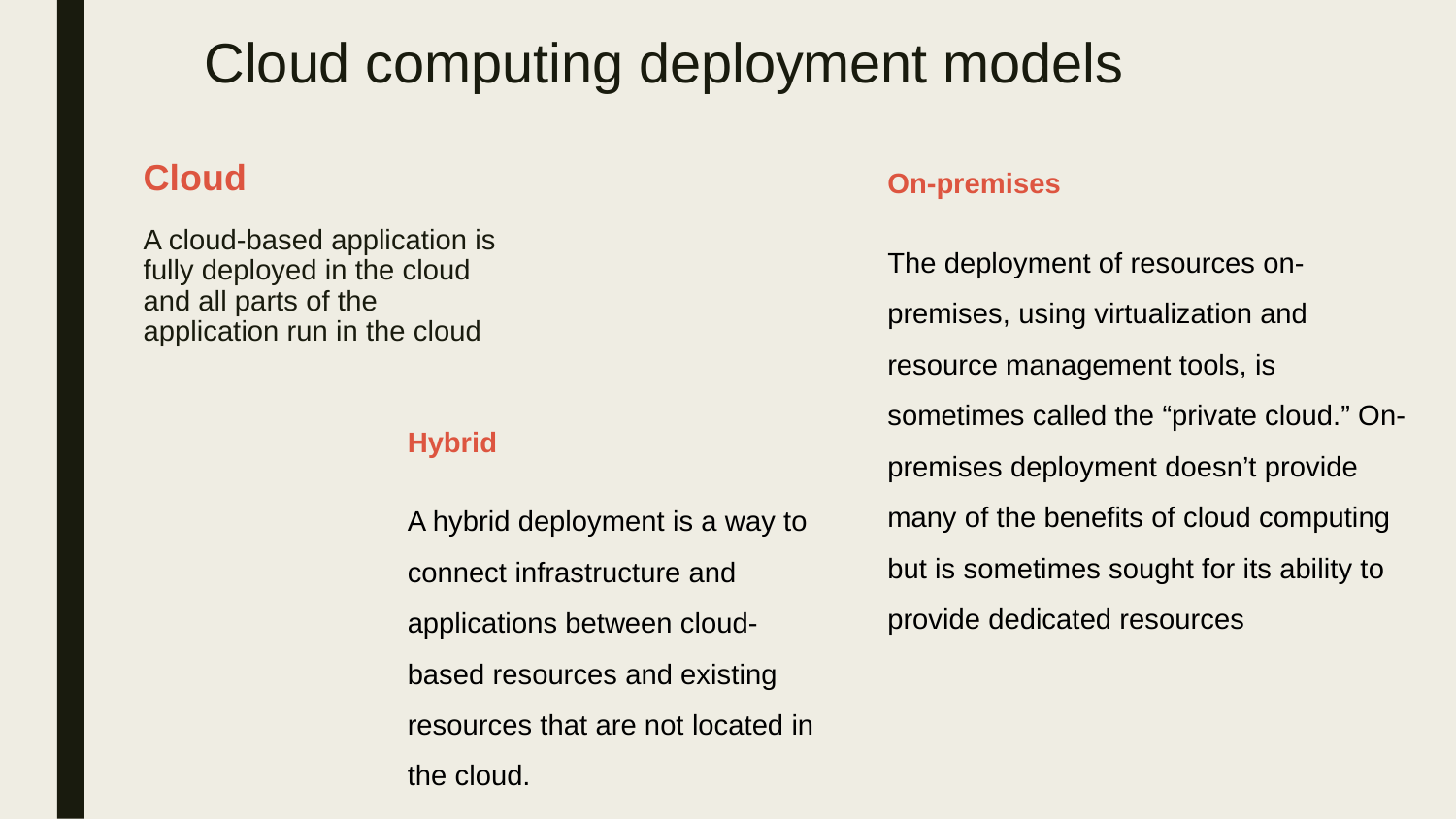

Cloud computing deployment models
# Cloud
A cloud-based application is fully deployed in the cloud and all parts of the application run in the cloud
On-premises
The deployment of resources on-premises, using virtualization and resource management tools, is sometimes called the “private cloud.” On-premises deployment doesn’t provide many of the benefits of cloud computing but is sometimes sought for its ability to provide dedicated resources
Hybrid
A hybrid deployment is a way to connect infrastructure and applications between cloud-based resources and existing resources that are not located in the cloud.